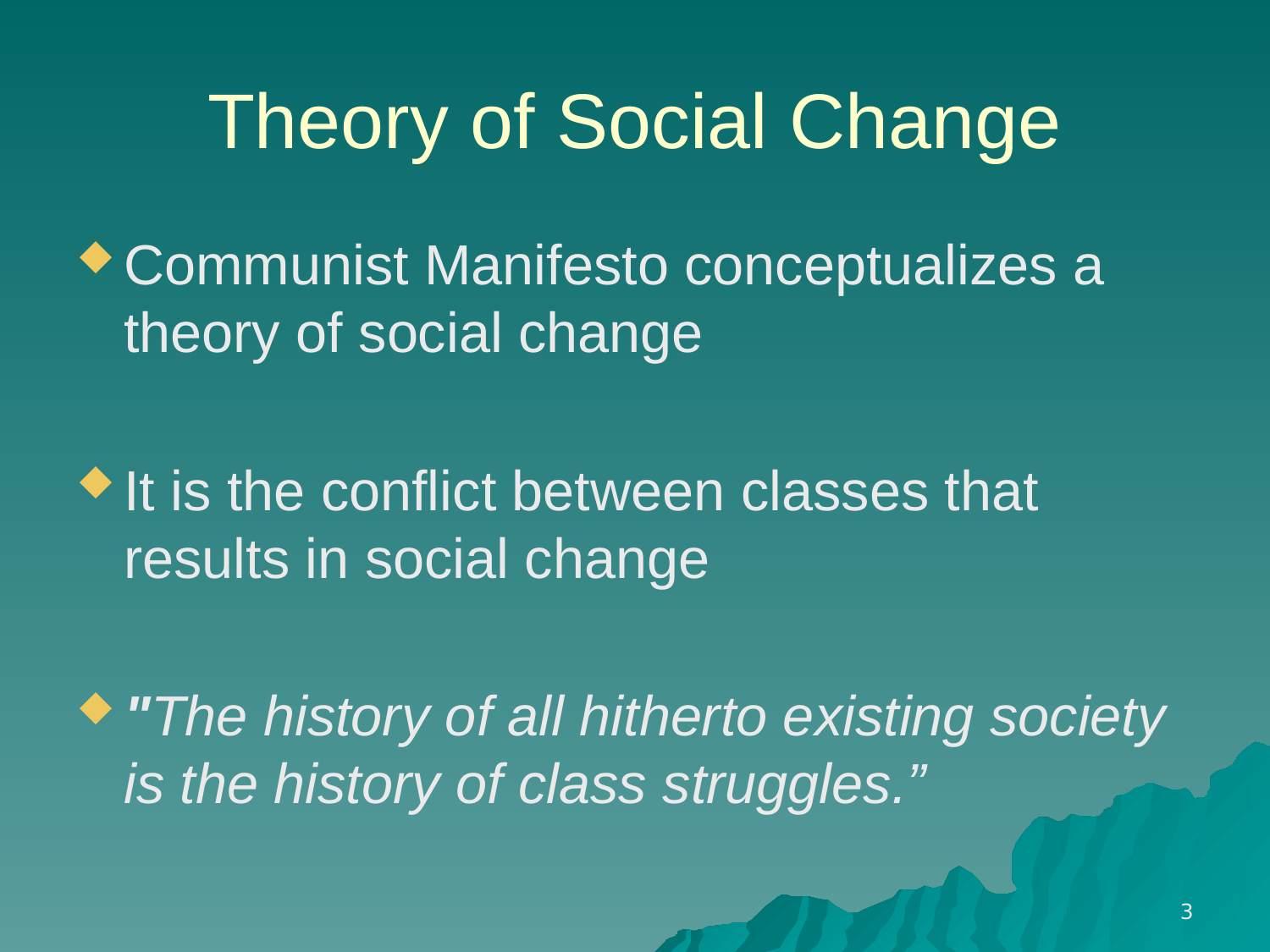

# Theory of Social Change
Communist Manifesto conceptualizes a theory of social change

It is the conflict between classes that results in social change

"The history of all hitherto existing society is the history of class struggles.”

3